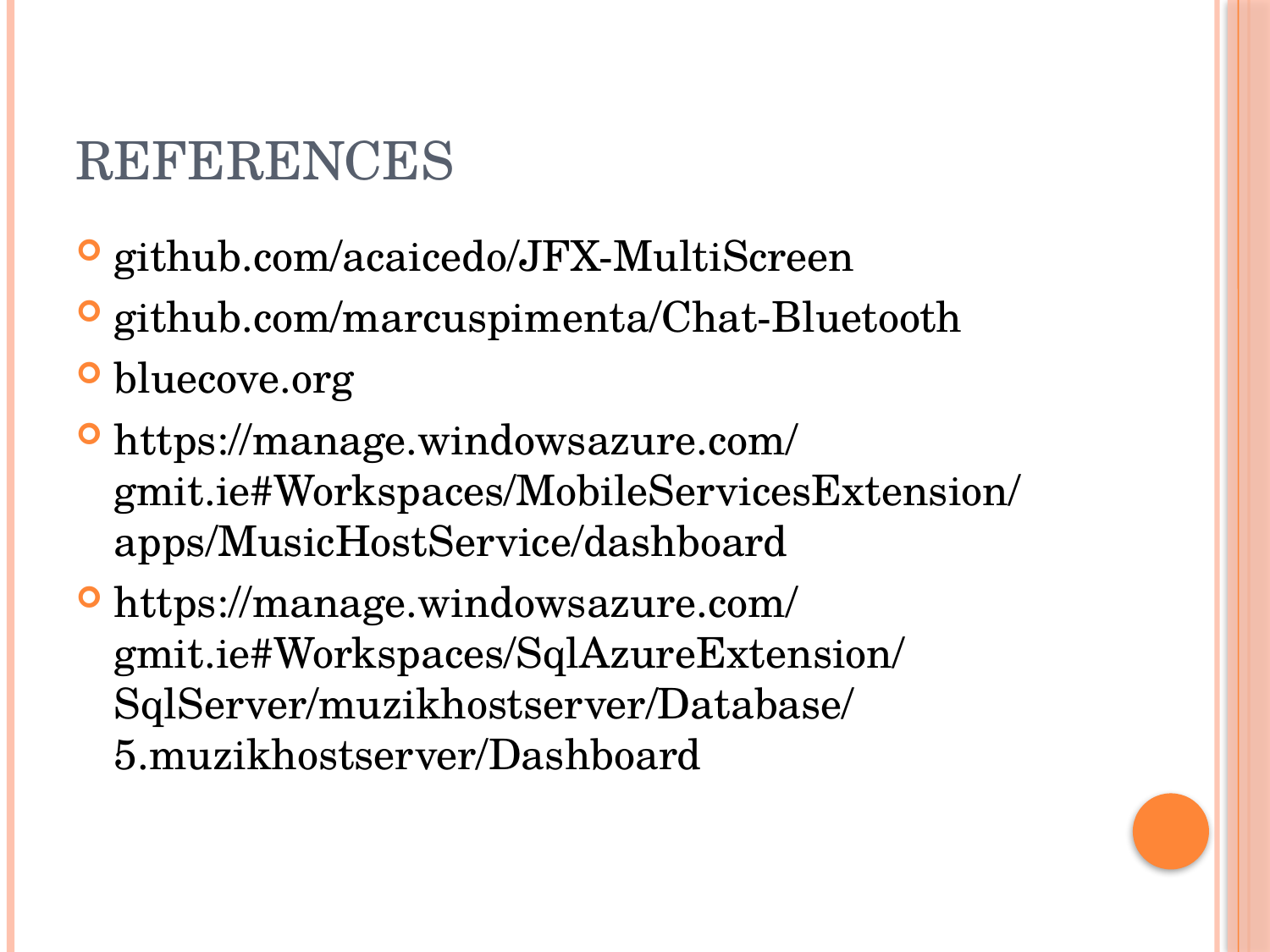

# References
github.com/acaicedo/JFX-MultiScreen
github.com/marcuspimenta/Chat-Bluetooth
bluecove.org
https://manage.windowsazure.com/gmit.ie#Workspaces/MobileServicesExtension/apps/MusicHostService/dashboard
https://manage.windowsazure.com/gmit.ie#Workspaces/SqlAzureExtension/SqlServer/muzikhostserver/Database/5.muzikhostserver/Dashboard